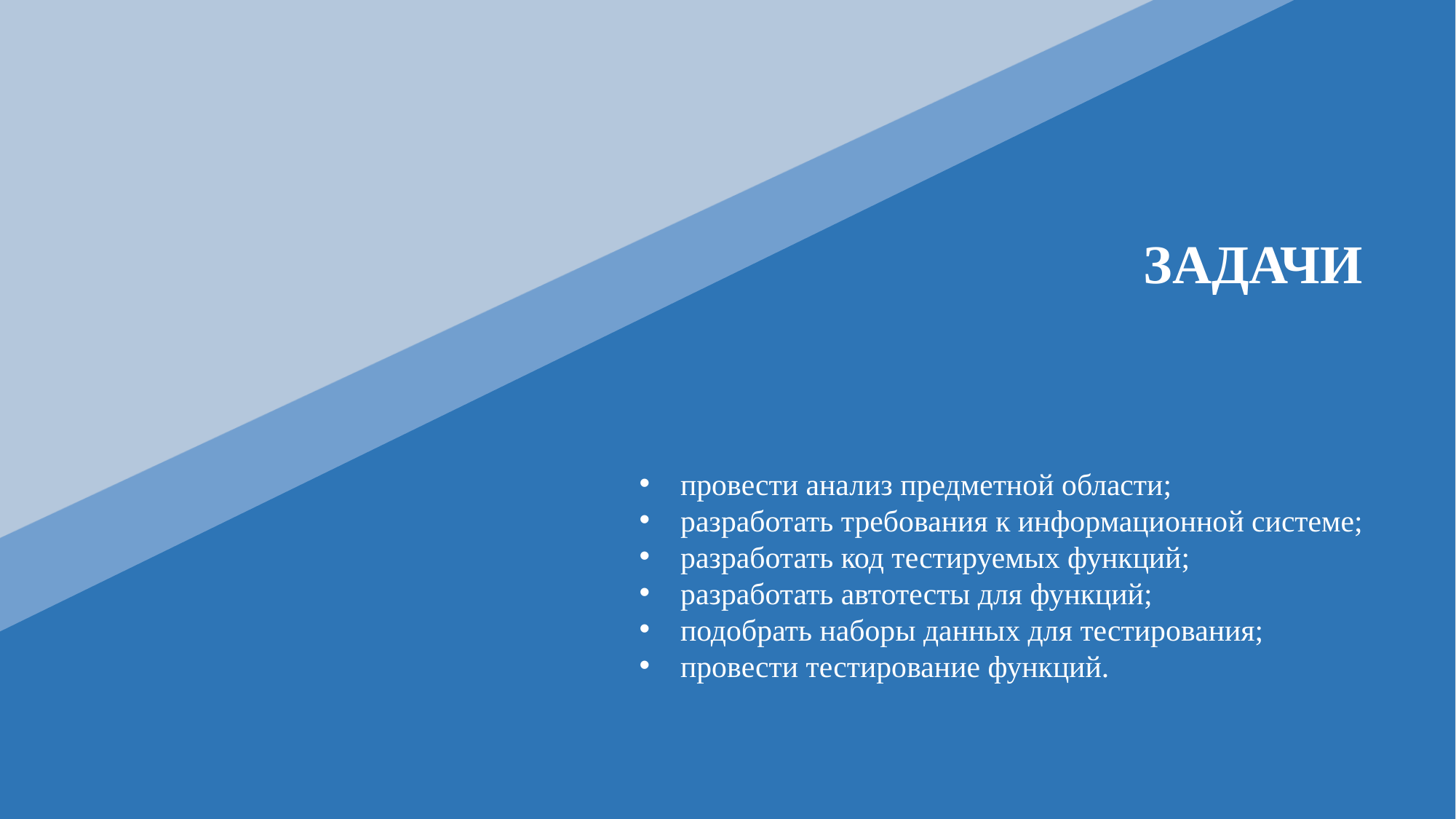

ЗАДАЧИ

провести анализ предметной области;
разработать требования к информационной системе;
разработать код тестируемых функций;
разработать автотесты для функций;
подобрать наборы данных для тестирования;
провести тестирование функций.